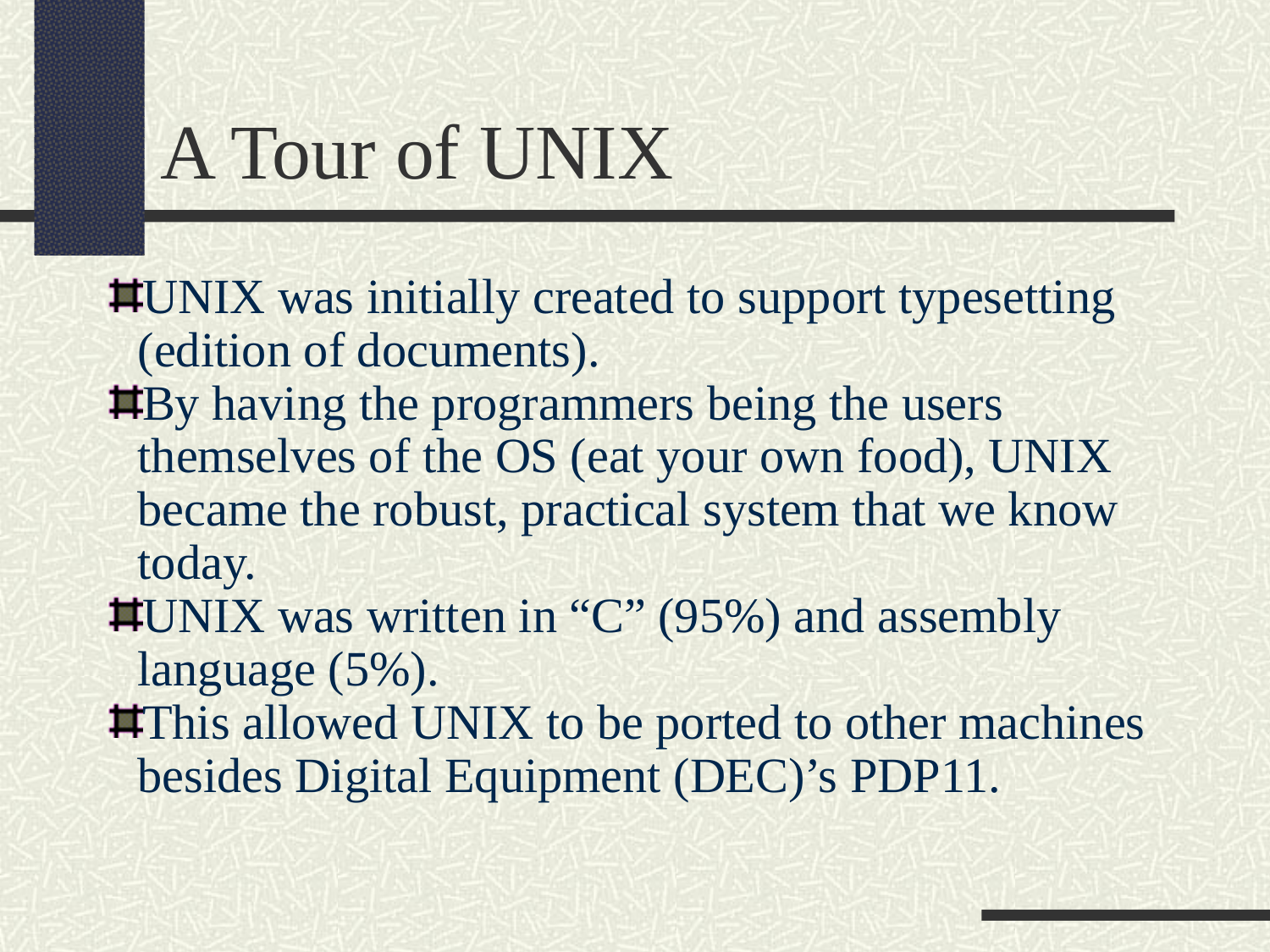

A Tour of UNIX
UNIX was initially created to support typesetting (edition of documents).
By having the programmers being the users themselves of the OS (eat your own food), UNIX became the robust, practical system that we know today.
UNIX was written in “C” (95%) and assembly language (5%).
This allowed UNIX to be ported to other machines besides Digital Equipment (DEC)’s PDP11.